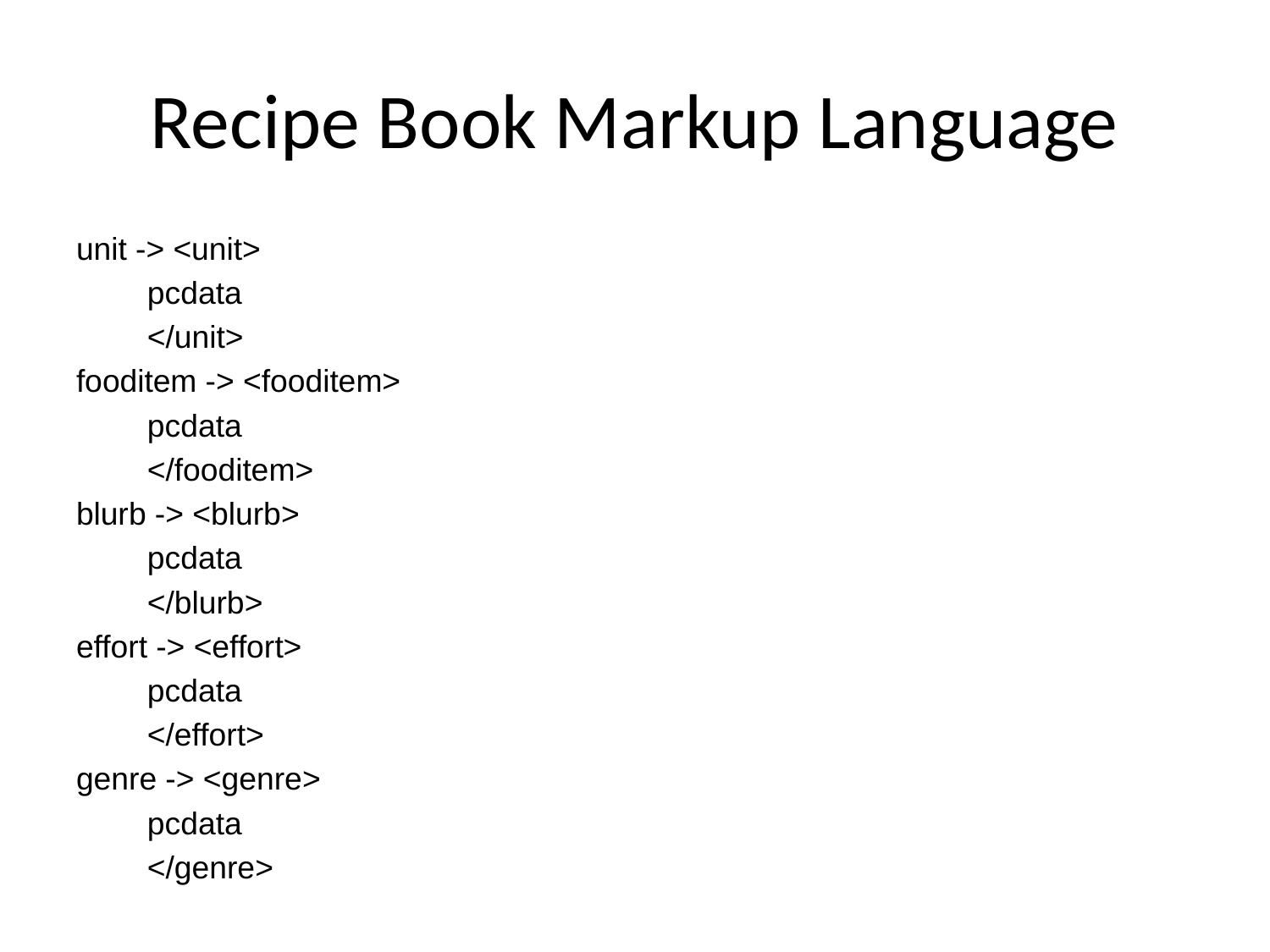

# Recipe Book Markup Language
unit -> <unit>
	pcdata
	</unit>
fooditem -> <fooditem>
	pcdata
	</fooditem>
blurb -> <blurb>
	pcdata
	</blurb>
effort -> <effort>
	pcdata
	</effort>
genre -> <genre>
	pcdata
	</genre>